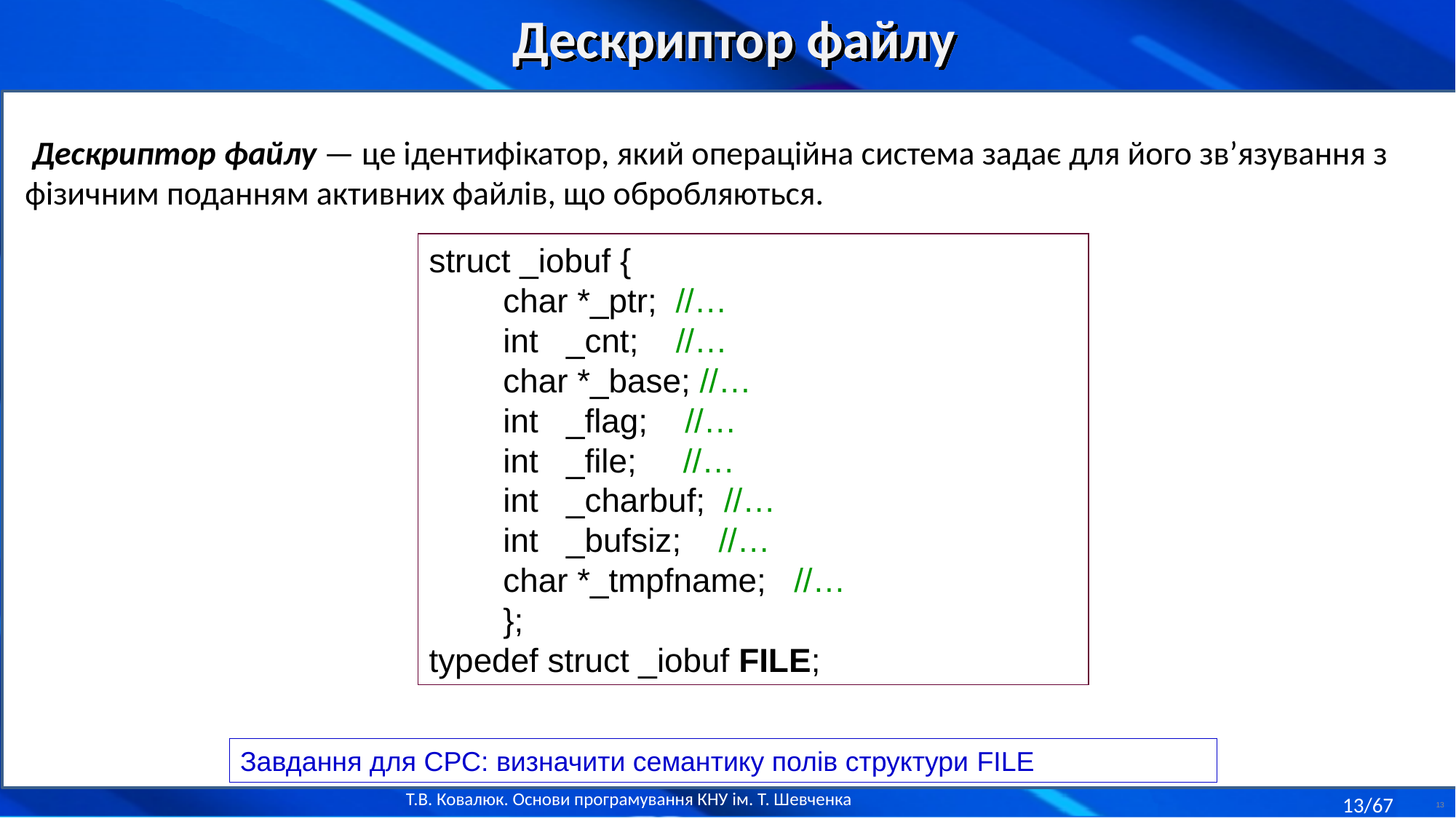

Дескриптор файлу
 Дескриптор файлу — це ідентифікатор, який операційна система задає для його зв’язування з фізичним поданням активних файлів, що обробляються.
struct _iobuf {
        char *_ptr;  //…
        int   _cnt;    //…
        char *_base; //…
        int   _flag;    //…
        int   _file;     //…
        int   _charbuf;  //…
        int   _bufsiz;    //…
        char *_tmpfname;   //…
        };
typedef struct _iobuf FILE;
Завдання для СРС: визначити семантику полів структури FILE
13